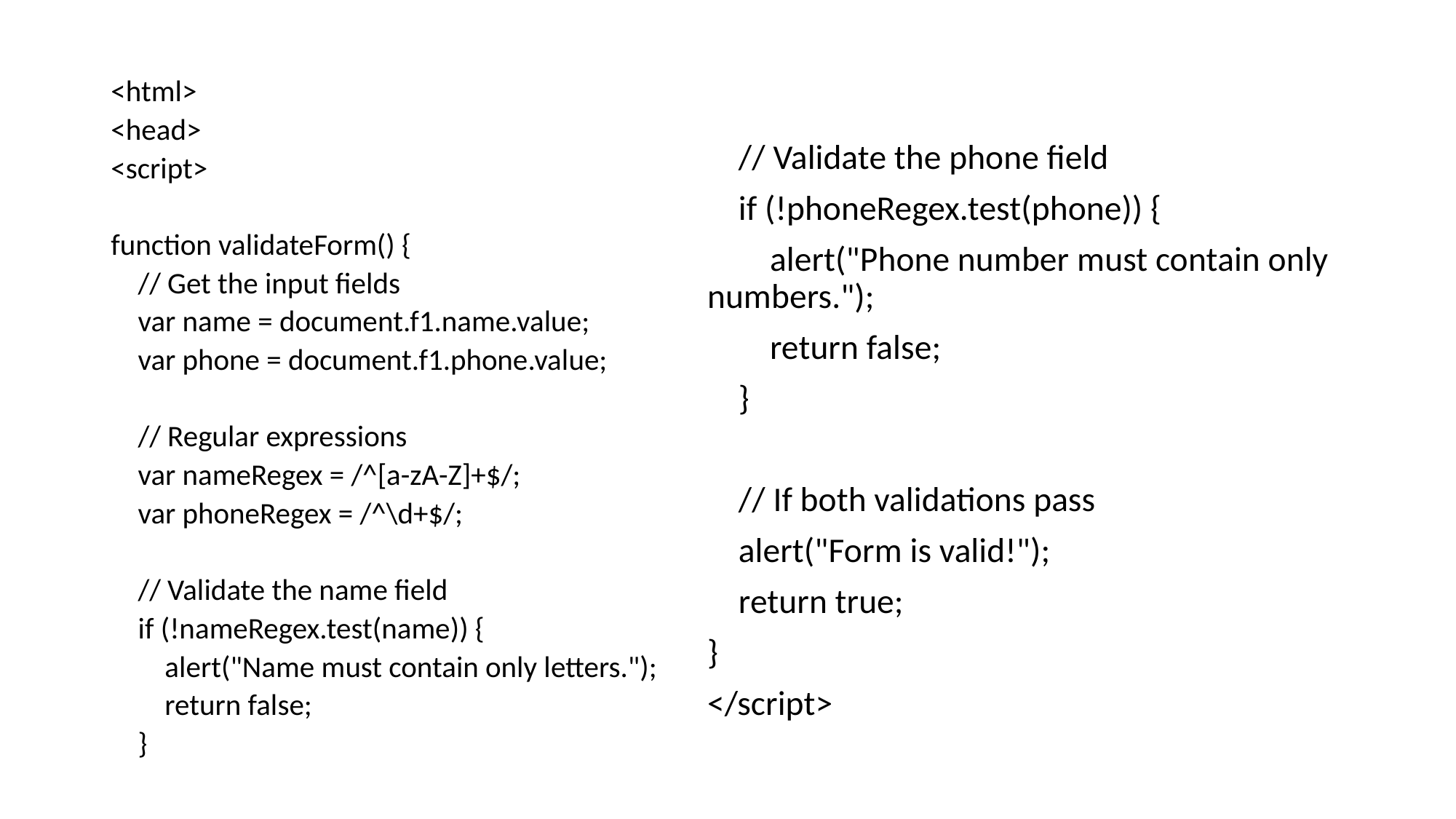

<html>
<head>
<script>

function validateForm() {
    // Get the input fields
    var name = document.f1.name.value;
    var phone = document.f1.phone.value;

    // Regular expressions
    var nameRegex = /^[a-zA-Z]+$/;
    var phoneRegex = /^\d+$/;

    // Validate the name field
    if (!nameRegex.test(name)) {
        alert("Name must contain only letters.");
        return false;
    }

    // Validate the phone field
    if (!phoneRegex.test(phone)) {
        alert("Phone number must contain only numbers.");
        return false;
    }

    // If both validations pass
    alert("Form is valid!");
    return true;
}
</script>